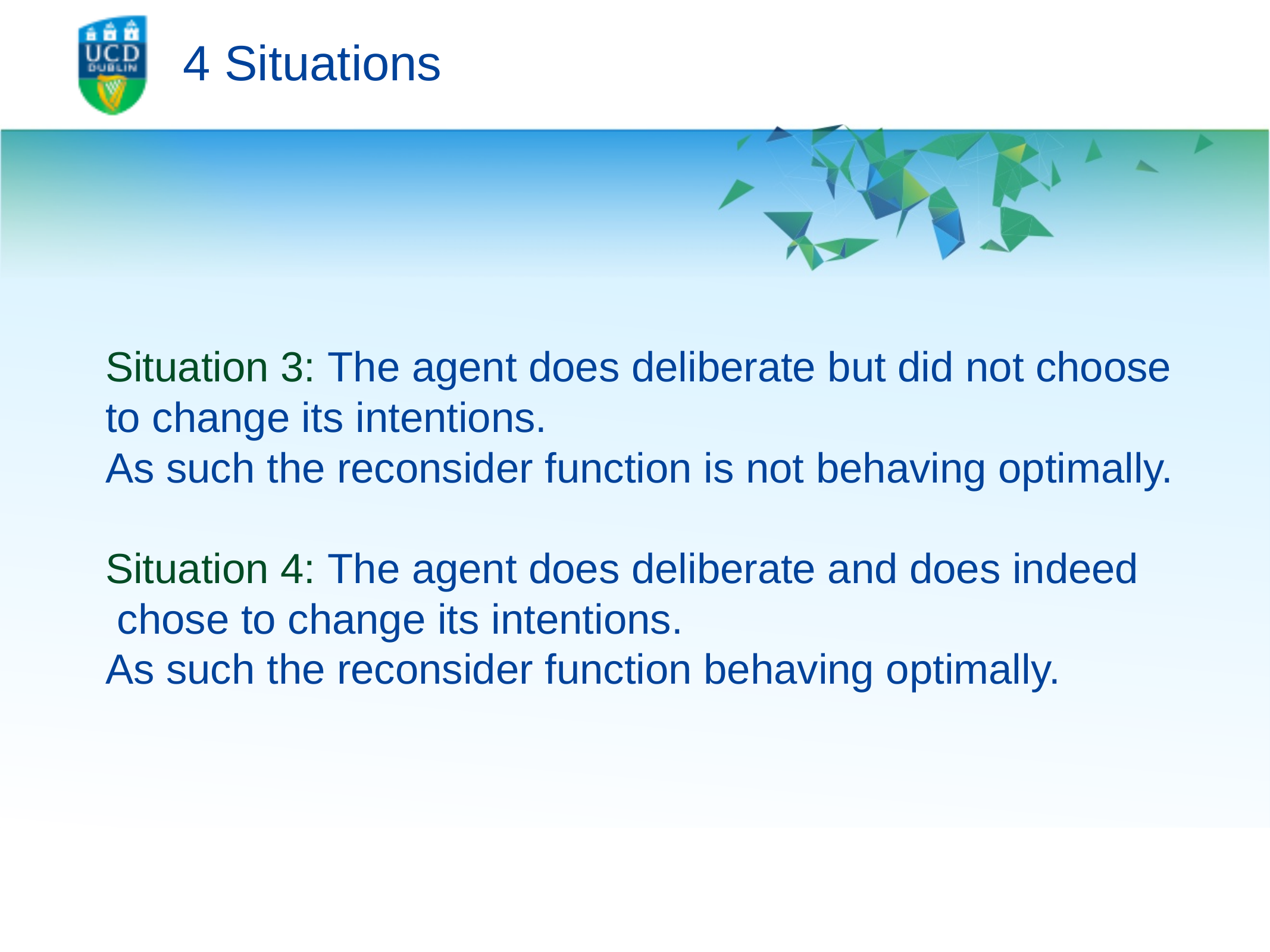

# 4 Situations

Situation 3: The agent does deliberate but did not choose
to change its intentions.
As such the reconsider function is not behaving optimally.

Situation 4: The agent does deliberate and does indeed
 chose to change its intentions.
As such the reconsider function behaving optimally.